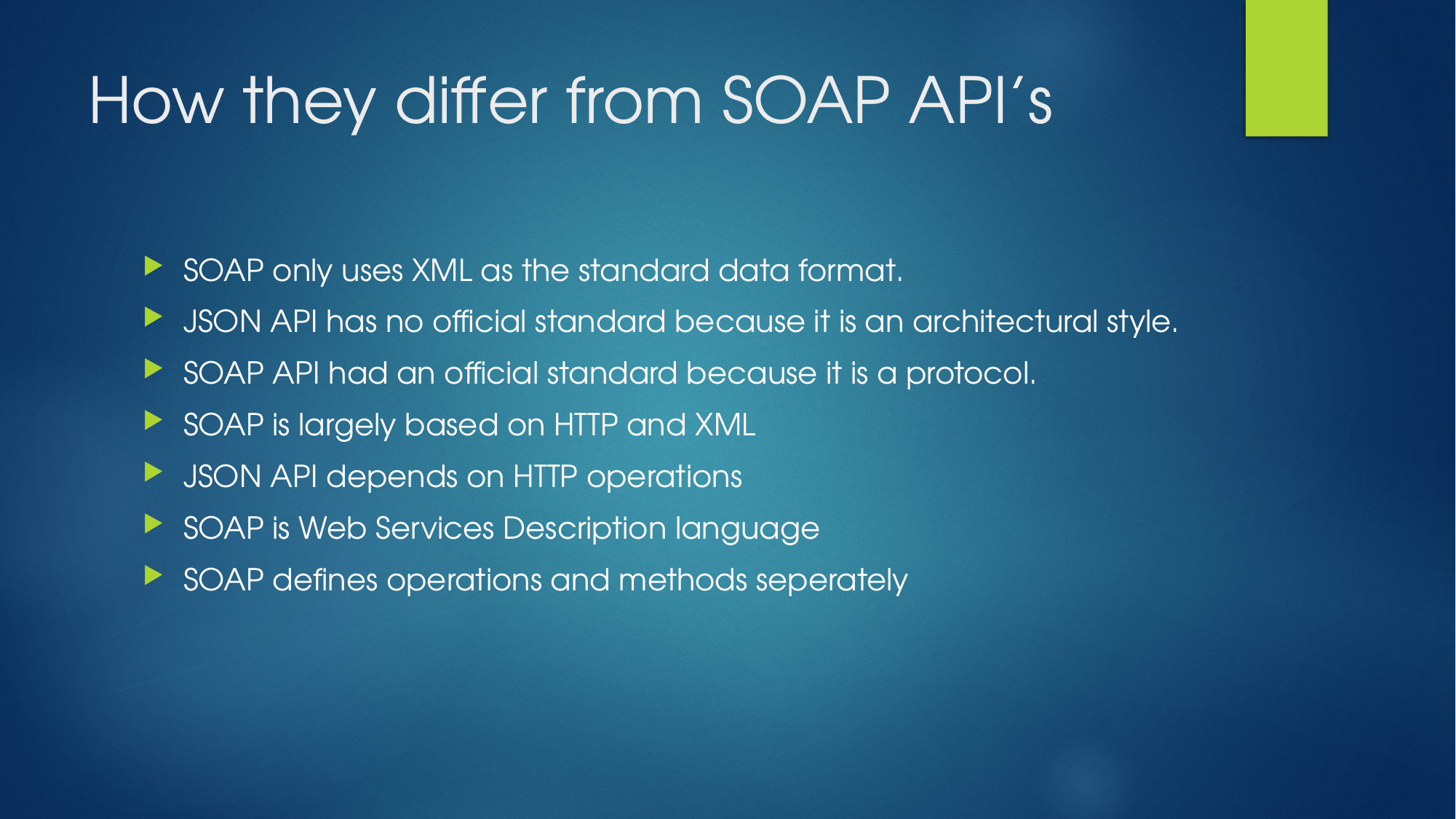

# How they differ from SOAP API’s
SOAP only uses XML as the standard data format.
JSON API has no official standard because it is an architectural style.
SOAP API had an official standard because it is a protocol.
SOAP is largely based on HTTP and XML
JSON API depends on HTTP operations
SOAP is Web Services Description language
SOAP defines operations and methods seperately